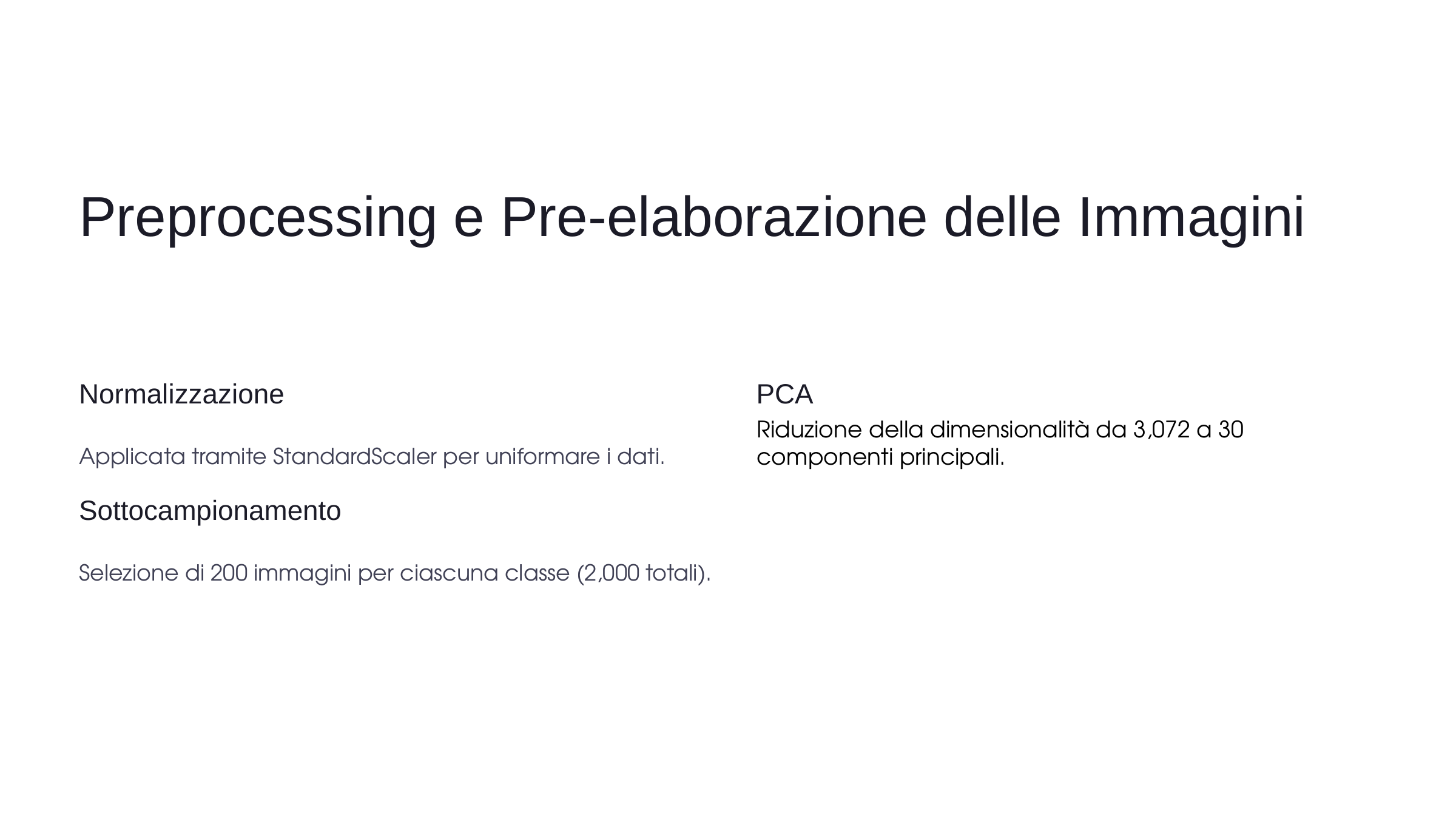

Preprocessing e Pre-elaborazione delle Immagini
Normalizzazione
PCA
Riduzione della dimensionalità da 3,072 a 30 componenti principali.
Applicata tramite StandardScaler per uniformare i dati.
Sottocampionamento
Selezione di 200 immagini per ciascuna classe (2,000 totali).